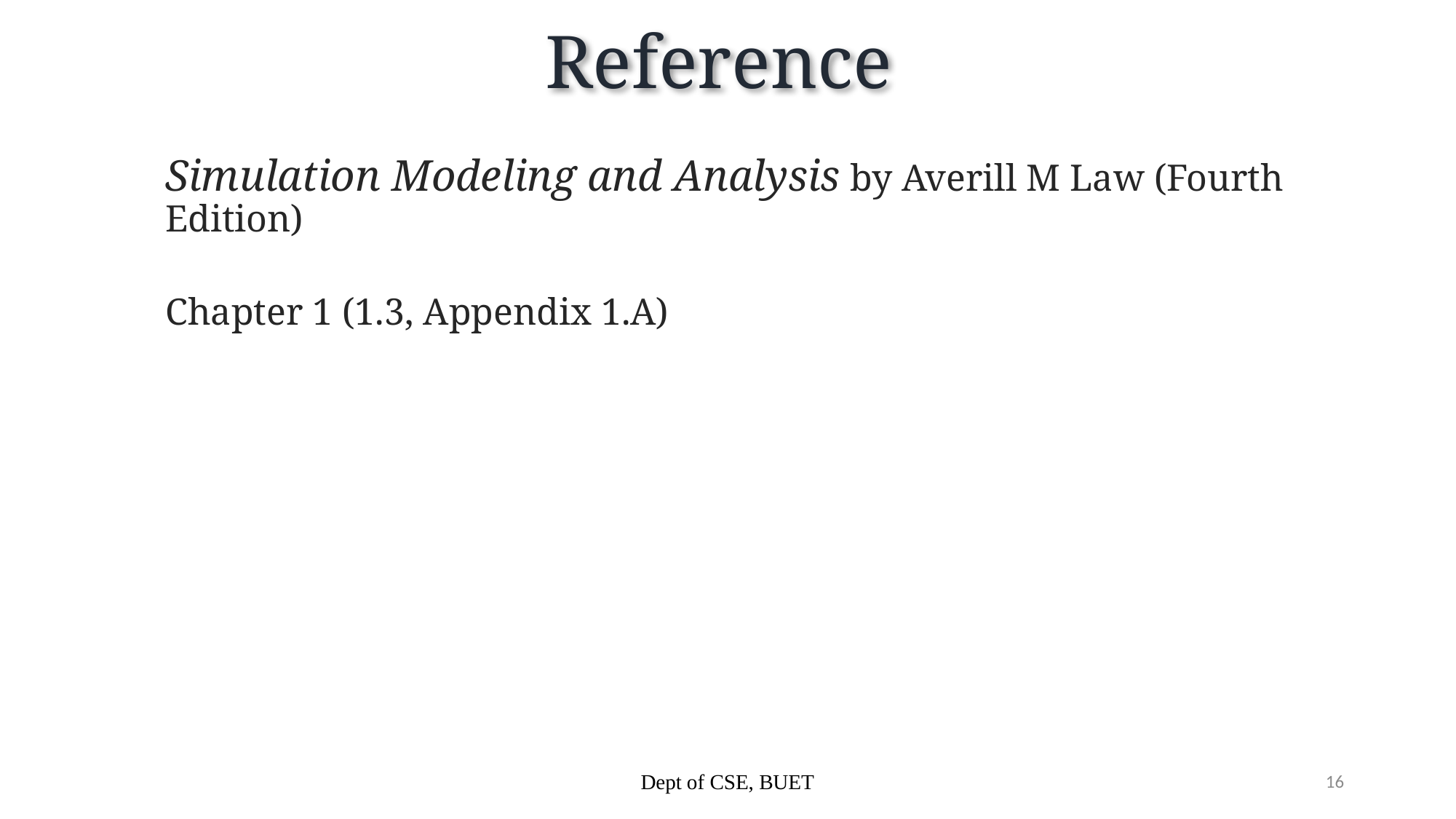

# Reference
Simulation Modeling and Analysis by Averill M Law (Fourth Edition)

Chapter 1 (1.3, Appendix 1.A)
Dept of CSE, BUET
16